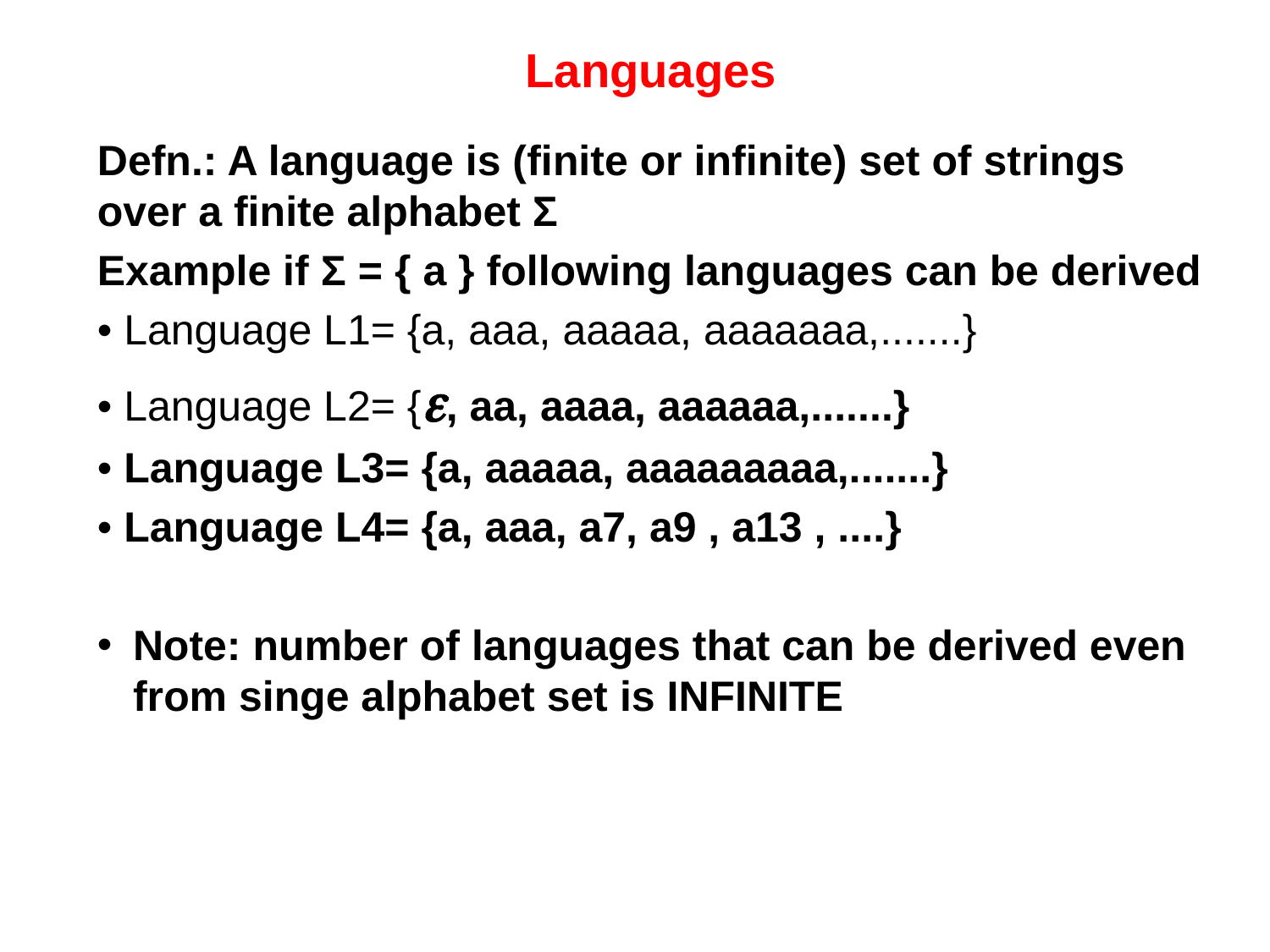

# Languages
Defn.: A language is (finite or infinite) set of strings over a finite alphabet Σ
Example if Σ = { a } following languages can be derived
• Language L1= {a, aaa, aaaaa, aaaaaaa,.......}
• Language L2= {ε, aa, aaaa, aaaaaa,.......}
• Language L3= {a, aaaaa, aaaaaaaaa,.......}
• Language L4= {a, aaa, a7, a9 , a13 , ....}

Note: number of languages that can be derived even from singe alphabet set is INFINITE